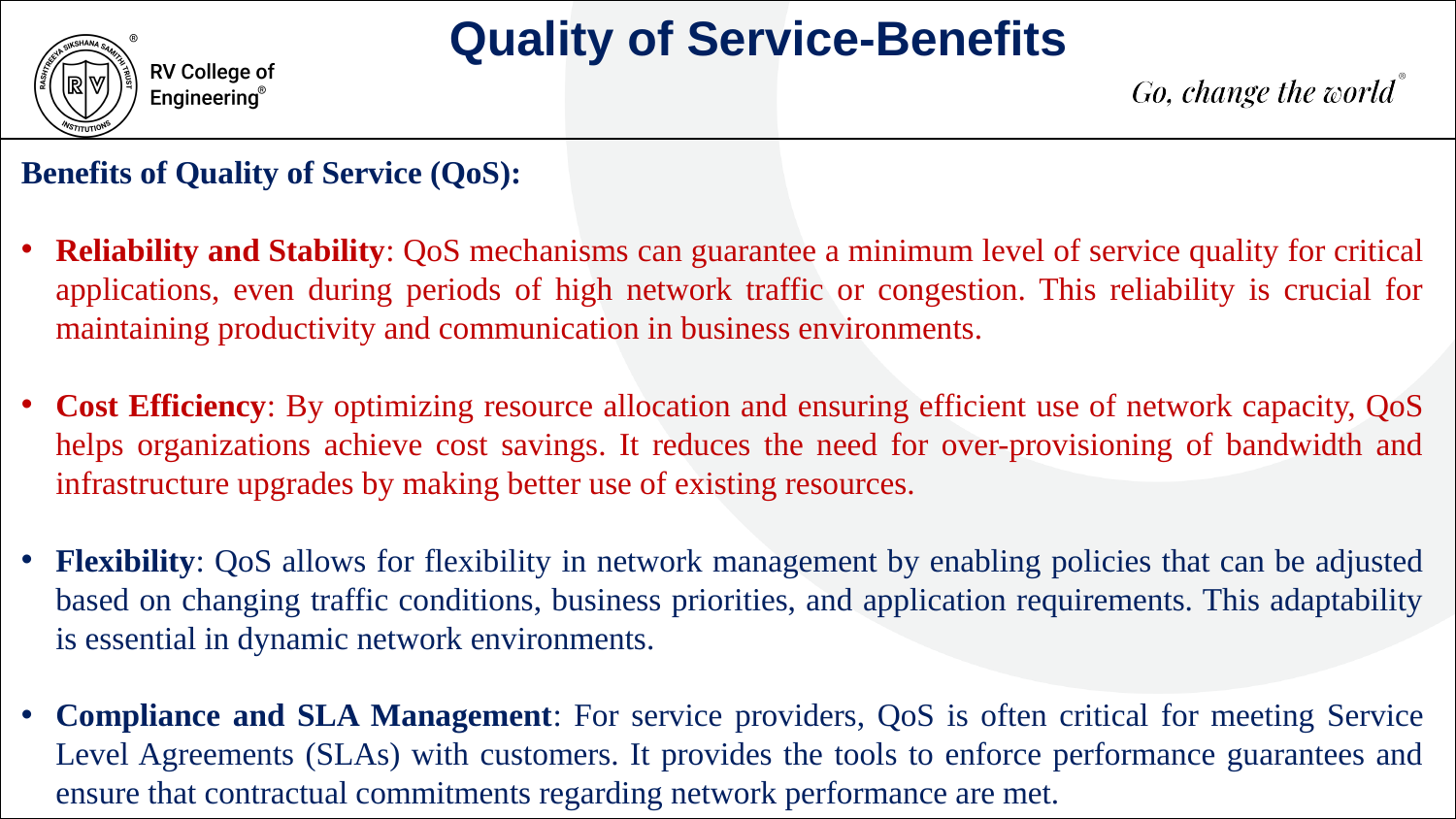

Quality of Service-Benefits

Benefits of Quality of Service (QoS):

Reliability and Stability: QoS mechanisms can guarantee a minimum level of service quality for critical applications, even during periods of high network traffic or congestion. This reliability is crucial for maintaining productivity and communication in business environments.

Cost Efficiency: By optimizing resource allocation and ensuring efficient use of network capacity, QoS helps organizations achieve cost savings. It reduces the need for over-provisioning of bandwidth and infrastructure upgrades by making better use of existing resources.

Flexibility: QoS allows for flexibility in network management by enabling policies that can be adjusted based on changing traffic conditions, business priorities, and application requirements. This adaptability is essential in dynamic network environments.

Compliance and SLA Management: For service providers, QoS is often critical for meeting Service Level Agreements (SLAs) with customers. It provides the tools to enforce performance guarantees and ensure that contractual commitments regarding network performance are met.

500